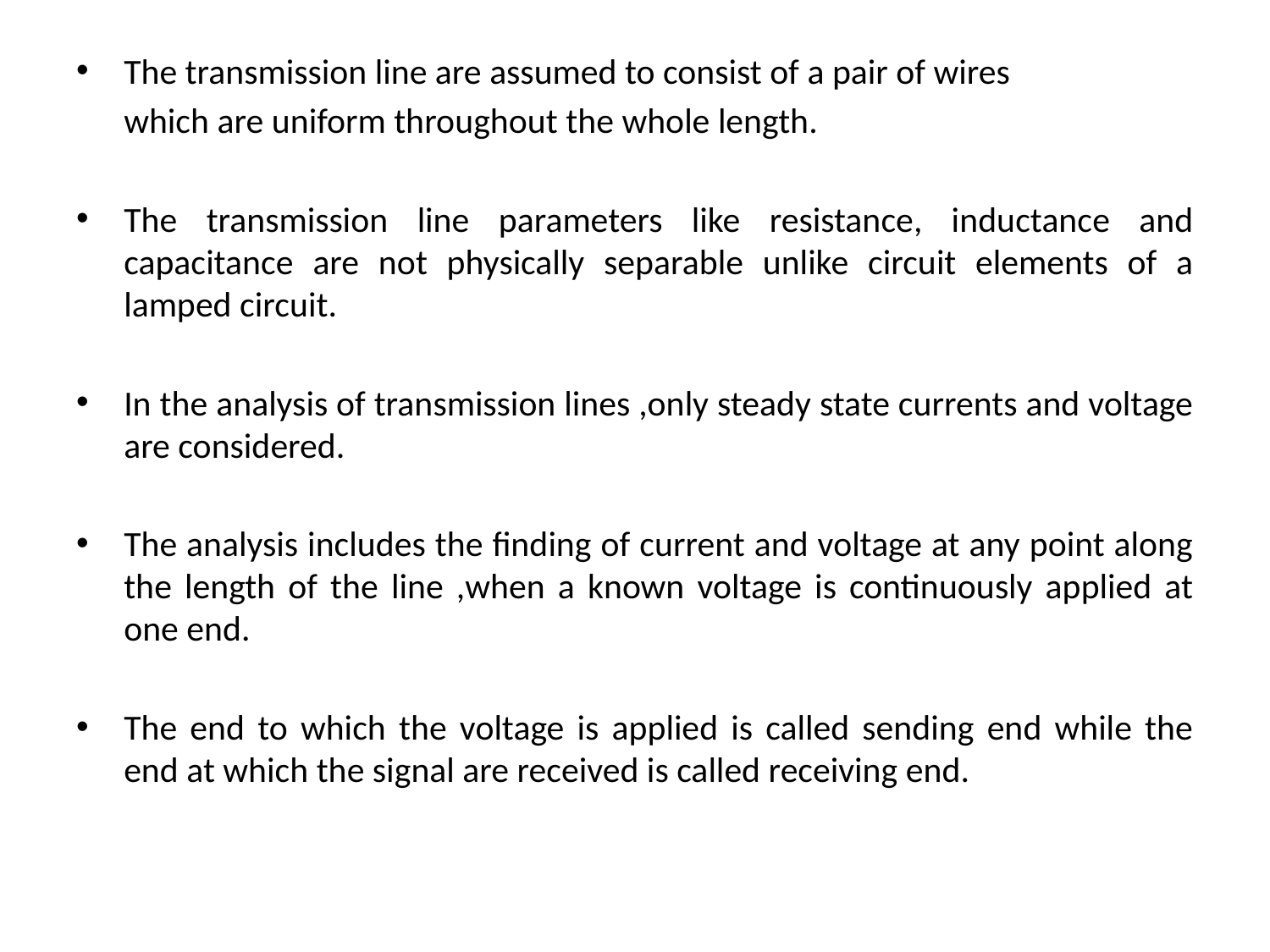

The transmission line are assumed to consist of a pair of wires
	which are uniform throughout the whole length.

The transmission line parameters like resistance, inductance and capacitance are not physically separable unlike circuit elements of a lamped circuit.

In the analysis of transmission lines ,only steady state currents and voltage are considered.

The analysis includes the finding of current and voltage at any point along the length of the line ,when a known voltage is continuously applied at one end.

The end to which the voltage is applied is called sending end while the end at which the signal are received is called receiving end.